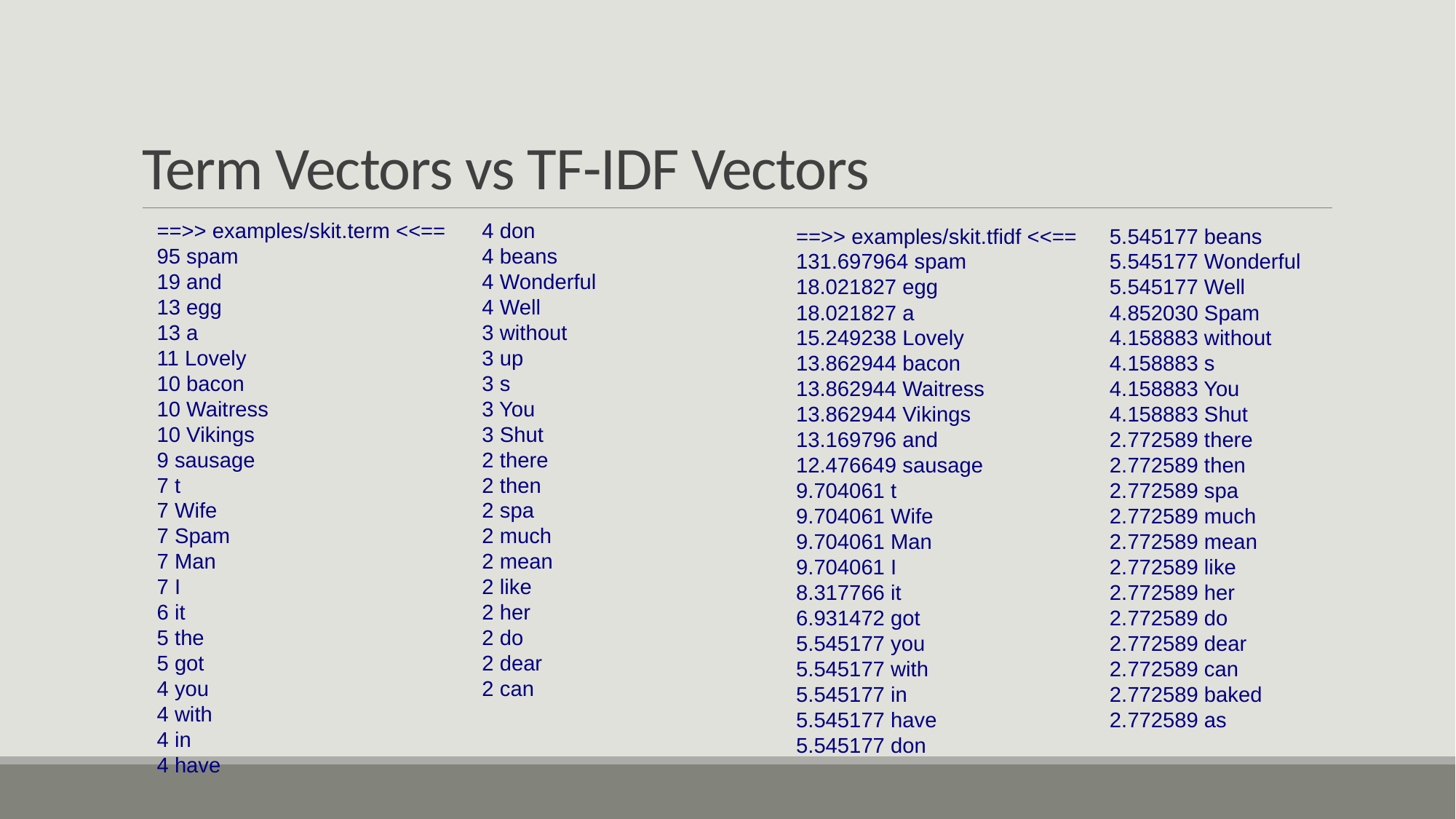

# Term Vectors vs TF-IDF Vectors
==>> examples/skit.term <<==
95 spam
19 and
13 egg
13 a
11 Lovely
10 bacon
10 Waitress
10 Vikings
9 sausage
7 t
7 Wife
7 Spam
7 Man
7 I
6 it
5 the
5 got
4 you
4 with
4 in
4 have
4 don
4 beans
4 Wonderful
4 Well
3 without
3 up
3 s
3 You
3 Shut
2 there
2 then
2 spa
2 much
2 mean
2 like
2 her
2 do
2 dear
2 can
==>> examples/skit.tfidf <<==
131.697964 spam
18.021827 egg
18.021827 a
15.249238 Lovely
13.862944 bacon
13.862944 Waitress
13.862944 Vikings
13.169796 and
12.476649 sausage
9.704061 t
9.704061 Wife
9.704061 Man
9.704061 I
8.317766 it
6.931472 got
5.545177 you
5.545177 with
5.545177 in
5.545177 have
5.545177 don
5.545177 beans
5.545177 Wonderful
5.545177 Well
4.852030 Spam
4.158883 without
4.158883 s
4.158883 You
4.158883 Shut
2.772589 there
2.772589 then
2.772589 spa
2.772589 much
2.772589 mean
2.772589 like
2.772589 her
2.772589 do
2.772589 dear
2.772589 can
2.772589 baked
2.772589 as